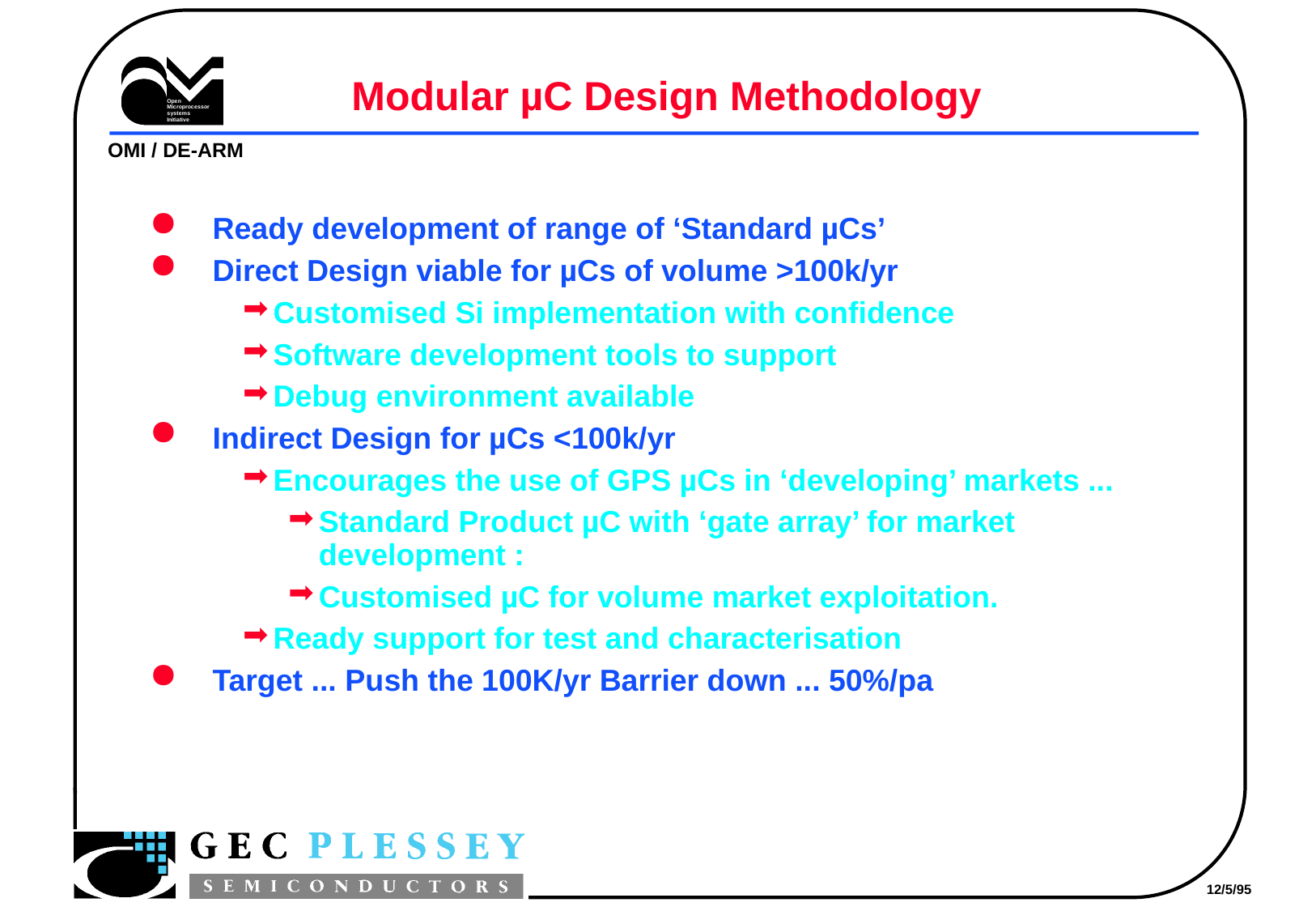

# Modular µC Design Methodology
Ready development of range of ‘Standard µCs’
Direct Design viable for µCs of volume >100k/yr
Customised Si implementation with confidence
Software development tools to support
Debug environment available
Indirect Design for µCs <100k/yr
Encourages the use of GPS µCs in ‘developing’ markets ...
Standard Product µC with ‘gate array’ for market development :
Customised µC for volume market exploitation.
Ready support for test and characterisation
Target ... Push the 100K/yr Barrier down ... 50%/pa